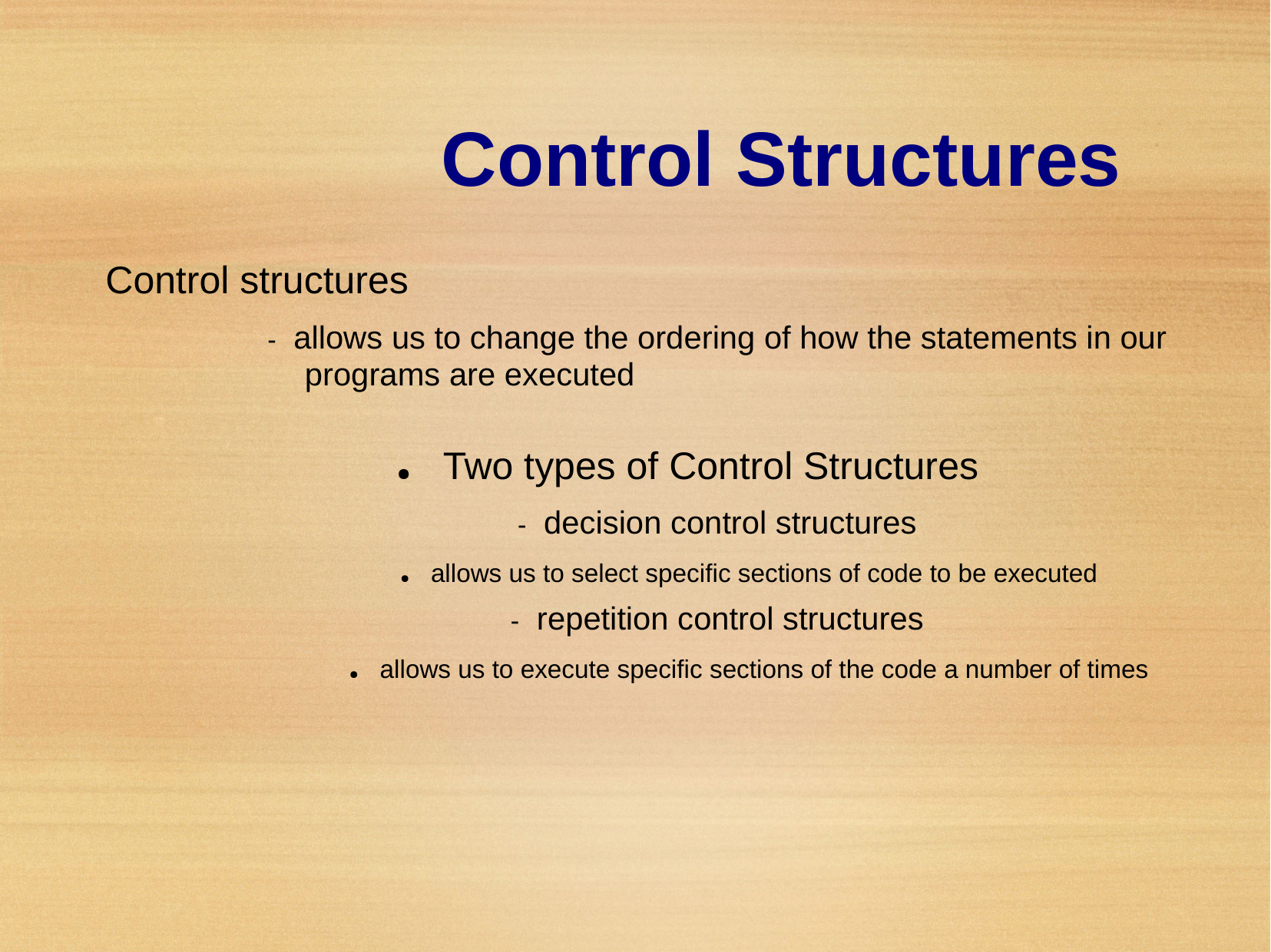

Control Structures

Control structures

-  allows us to change the ordering of how the statements in our
	programs are executed

●   Two types of Control Structures

-  decision control structures

●   allows us to select specific sections of code to be executed

-  repetition control structures

●   allows us to execute specific sections of the code a number of times